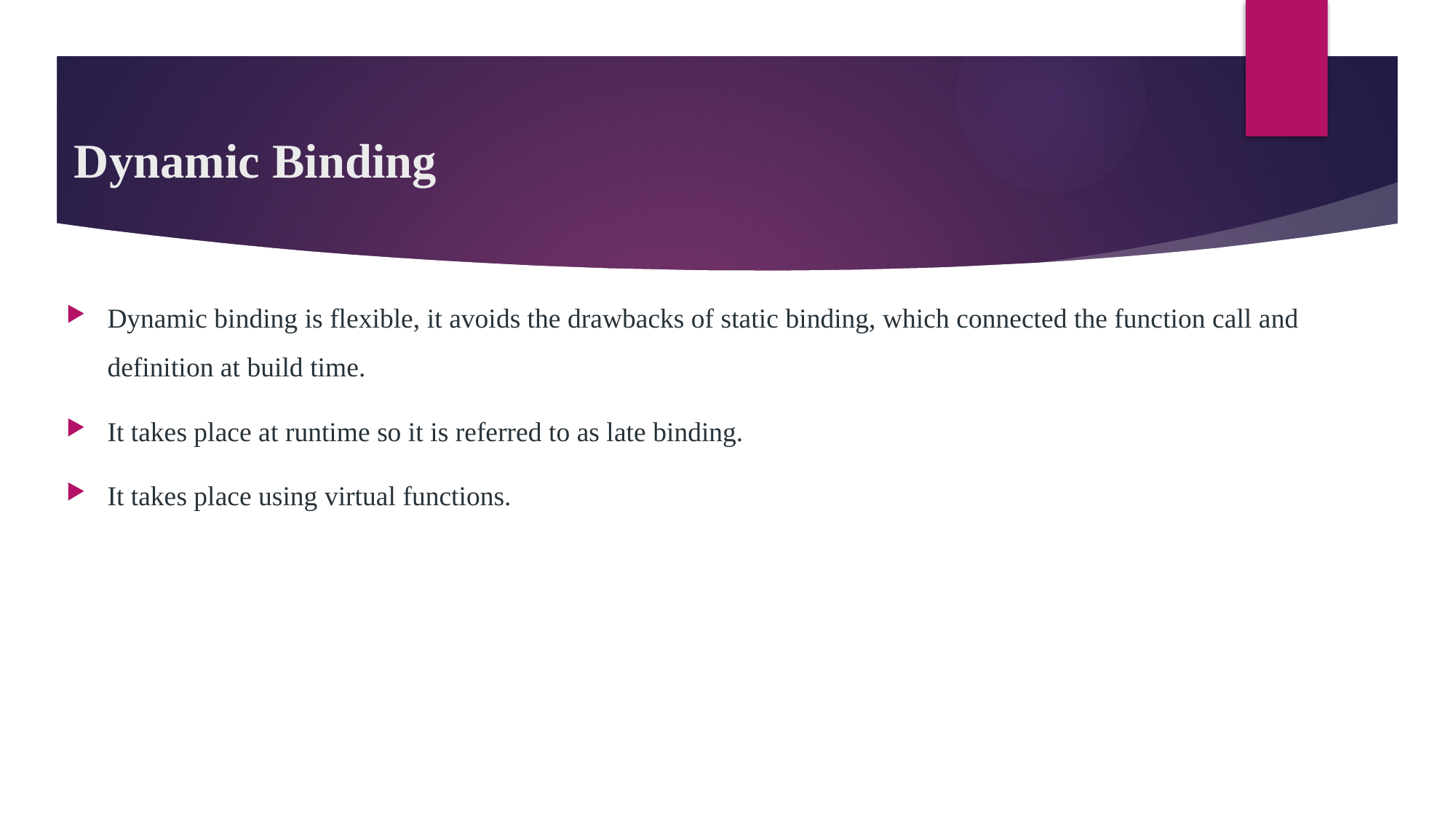

# Dynamic Binding
Dynamic binding is flexible, it avoids the drawbacks of static binding, which connected the function call and definition at build time.
It takes place at runtime so it is referred to as late binding.
It takes place using virtual functions.